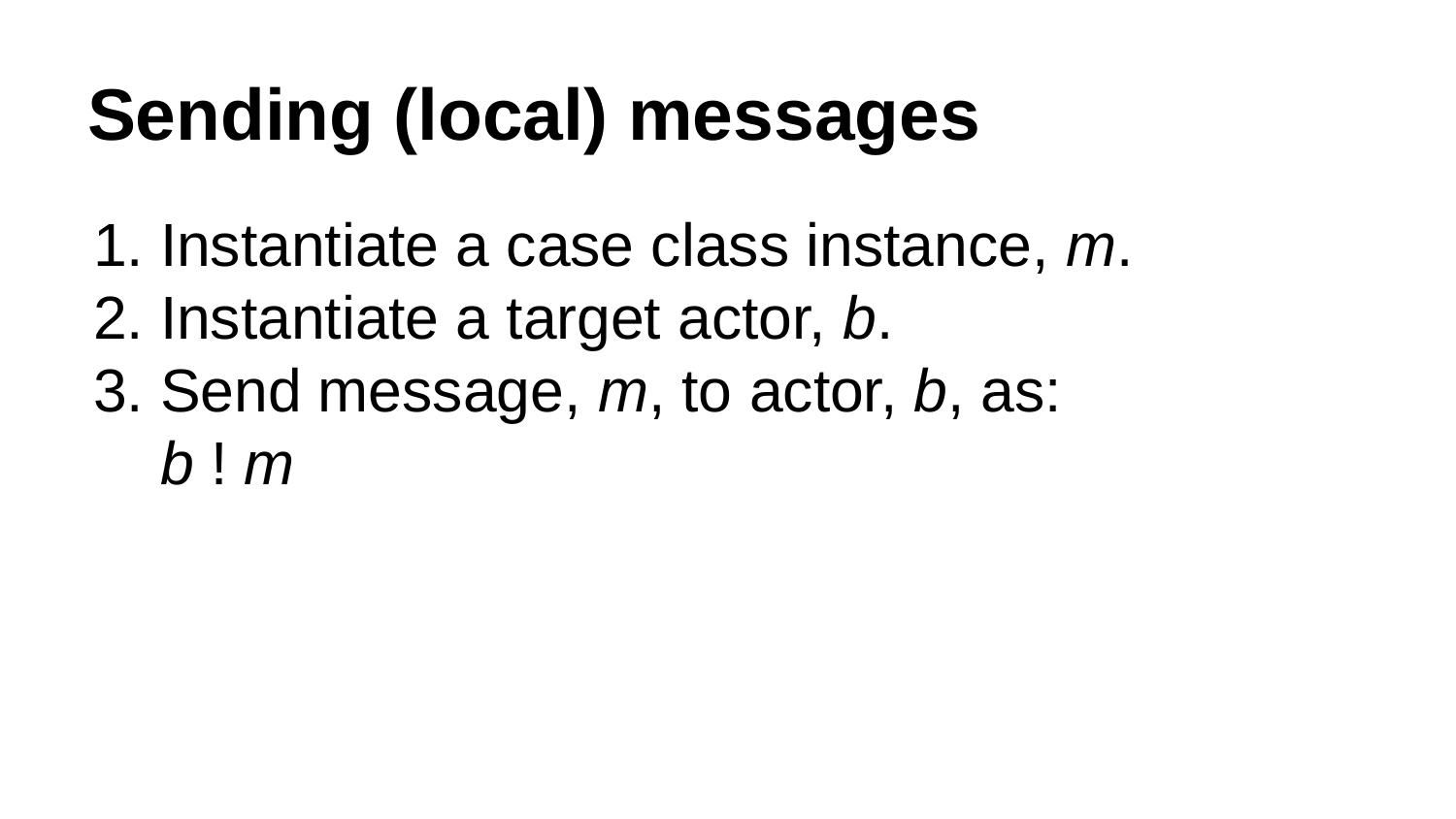

# Sending (local) messages
Instantiate a case class instance, m.
Instantiate a target actor, b.
Send message, m, to actor, b, as:
b ! m